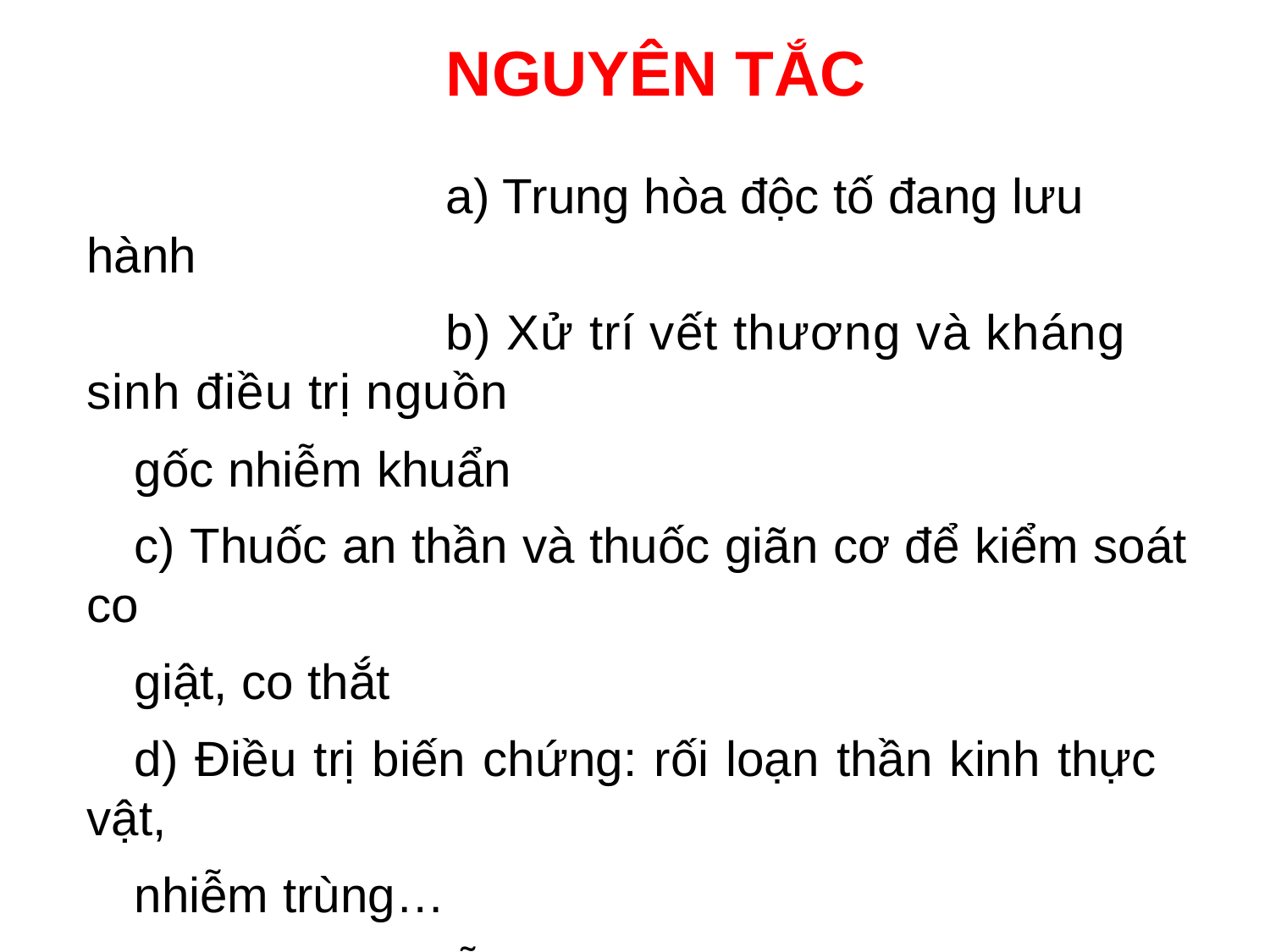

NGUYÊN TẮC

a) Trung hòa độc tố đang lưu hành

b) Xử trí vết thương và kháng sinh điều trị nguồn

gốc nhiễm khuẩn

c) Thuốc an thần và thuốc giãn cơ để kiểm soát co

giật, co thắt

d) Điều trị biến chứng: rối loạn thần kinh thực vật,

nhiễm trùng…

e) Chăm sóc hỗ trợ, dinh dưỡng